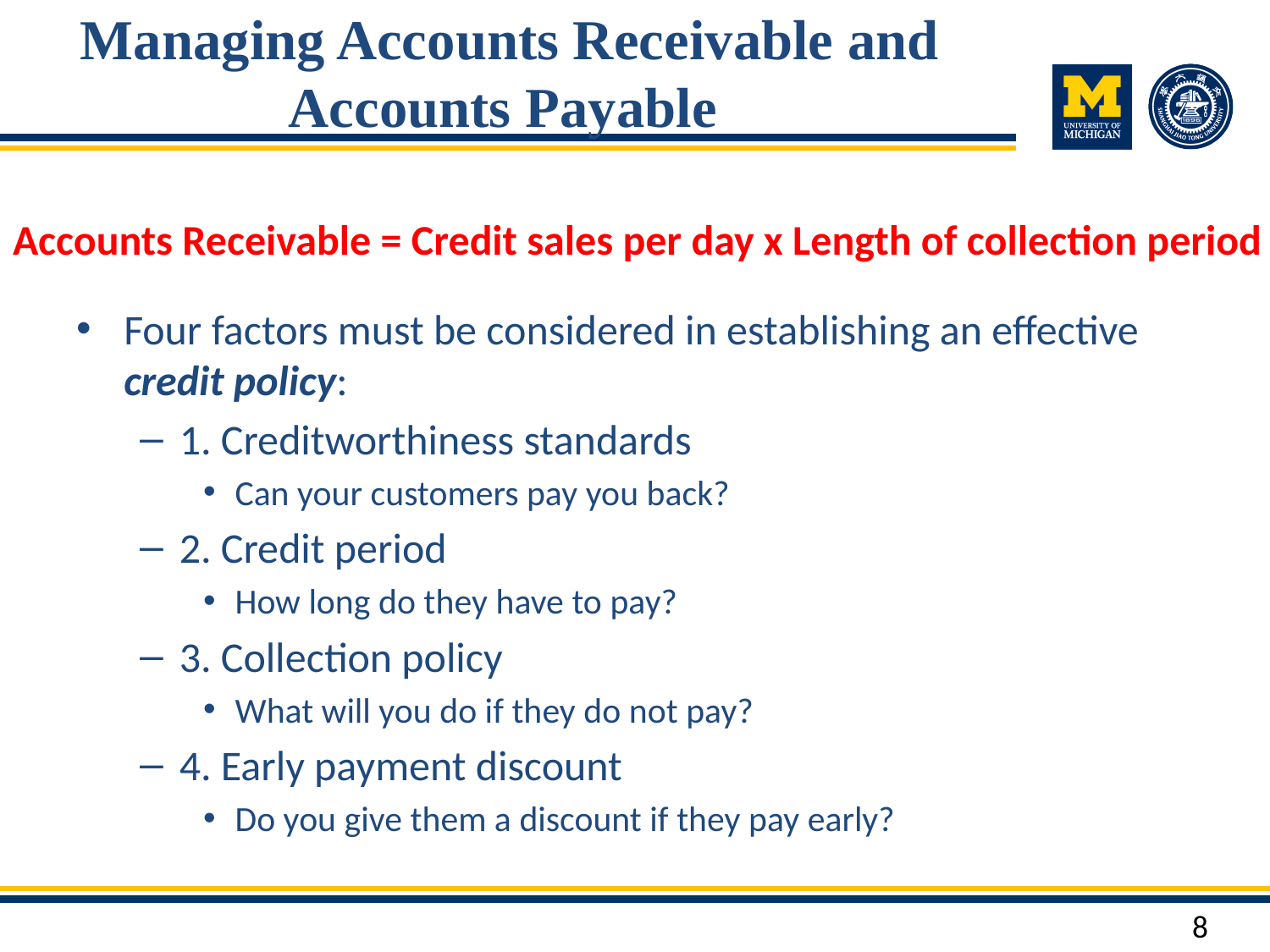

# Managing Accounts Receivable and Accounts Payable
Accounts Receivable = Credit sales per day x Length of collection period
Four factors must be considered in establishing an effective credit policy:
1. Creditworthiness standards
Can your customers pay you back?
2. Credit period
How long do they have to pay?
3. Collection policy
What will you do if they do not pay?
4. Early payment discount
Do you give them a discount if they pay early?